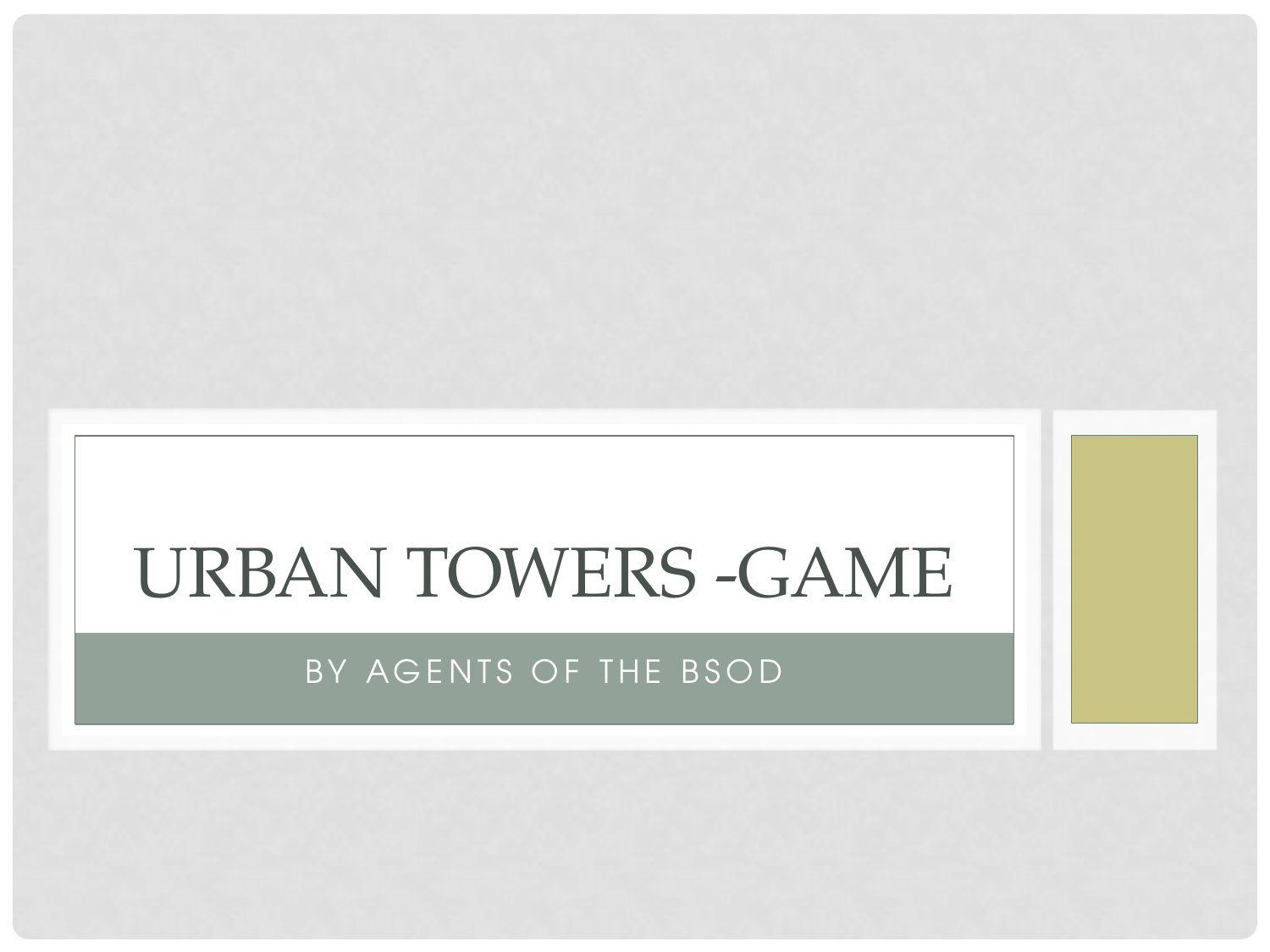

# Urban Towers -Game
By Agents of the BSoD